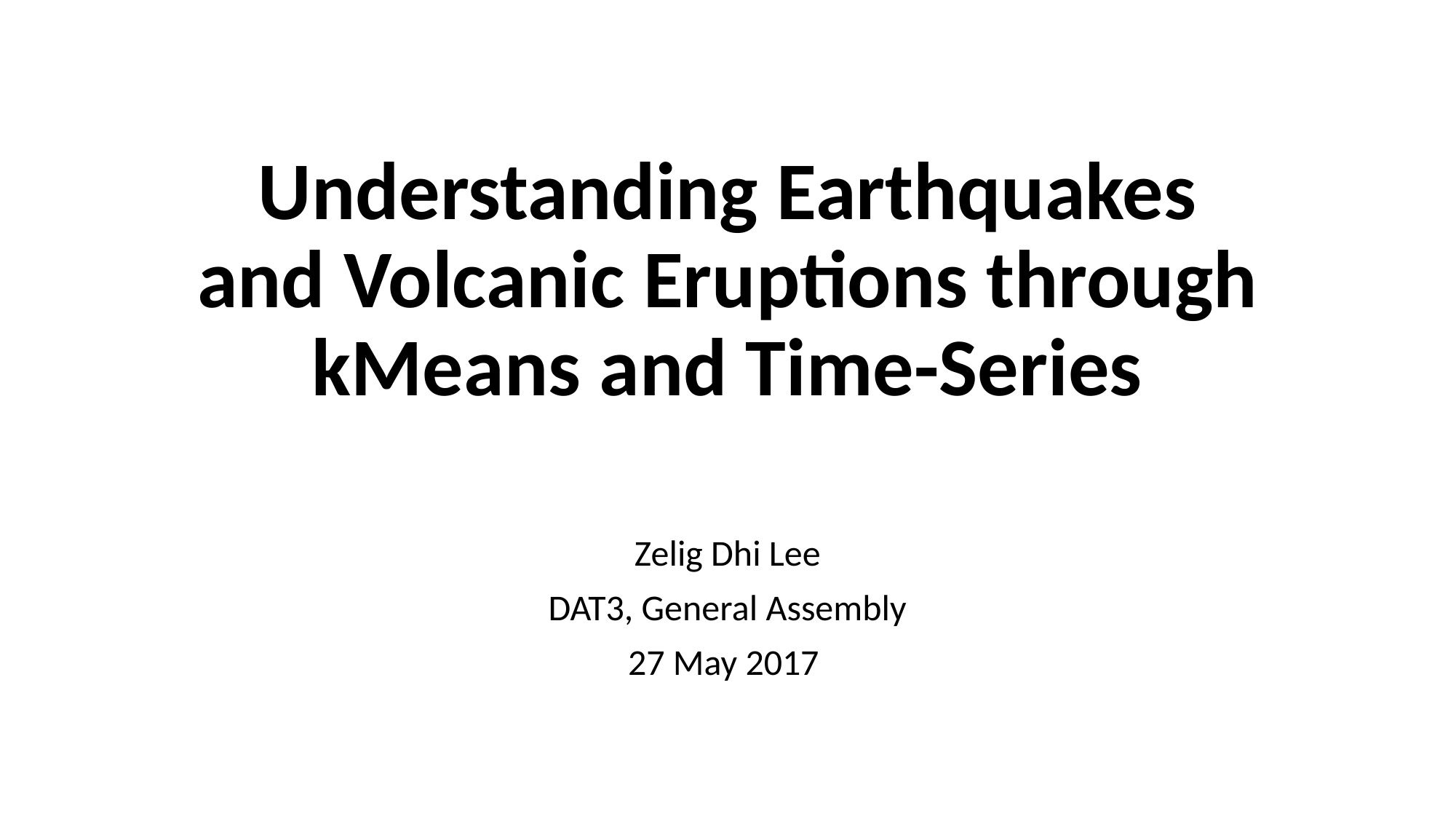

# Understanding Earthquakes and Volcanic Eruptions through kMeans and Time-Series
Zelig Dhi Lee
DAT3, General Assembly
27 May 2017